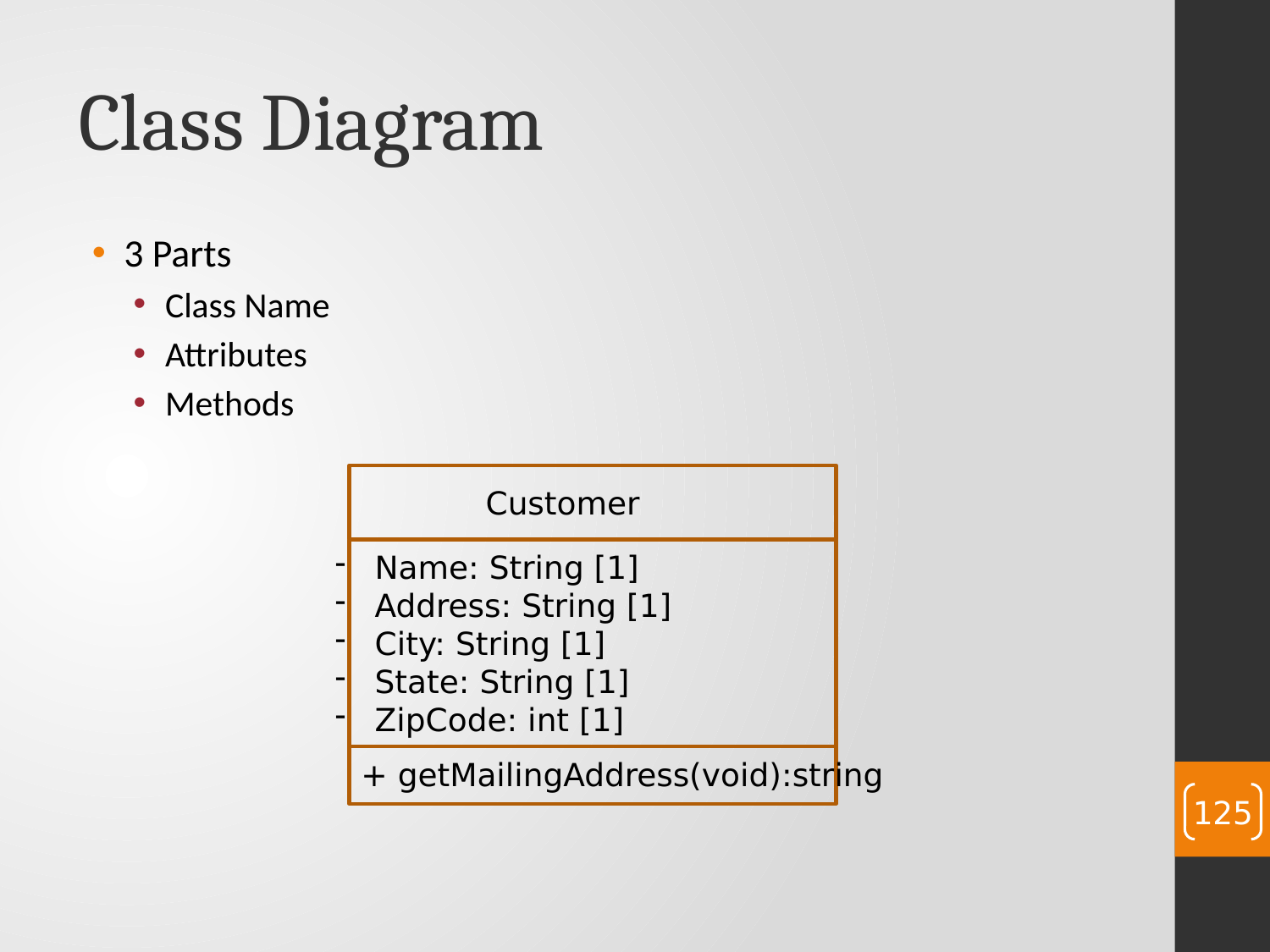

# Class Diagram
3 Parts
Class Name
Attributes
Methods

Customer

Name: String [1]
Address: String [1]
City: String [1]
State: String [1]
ZipCode: int [1]

+ getMailingAddress(void):string
125